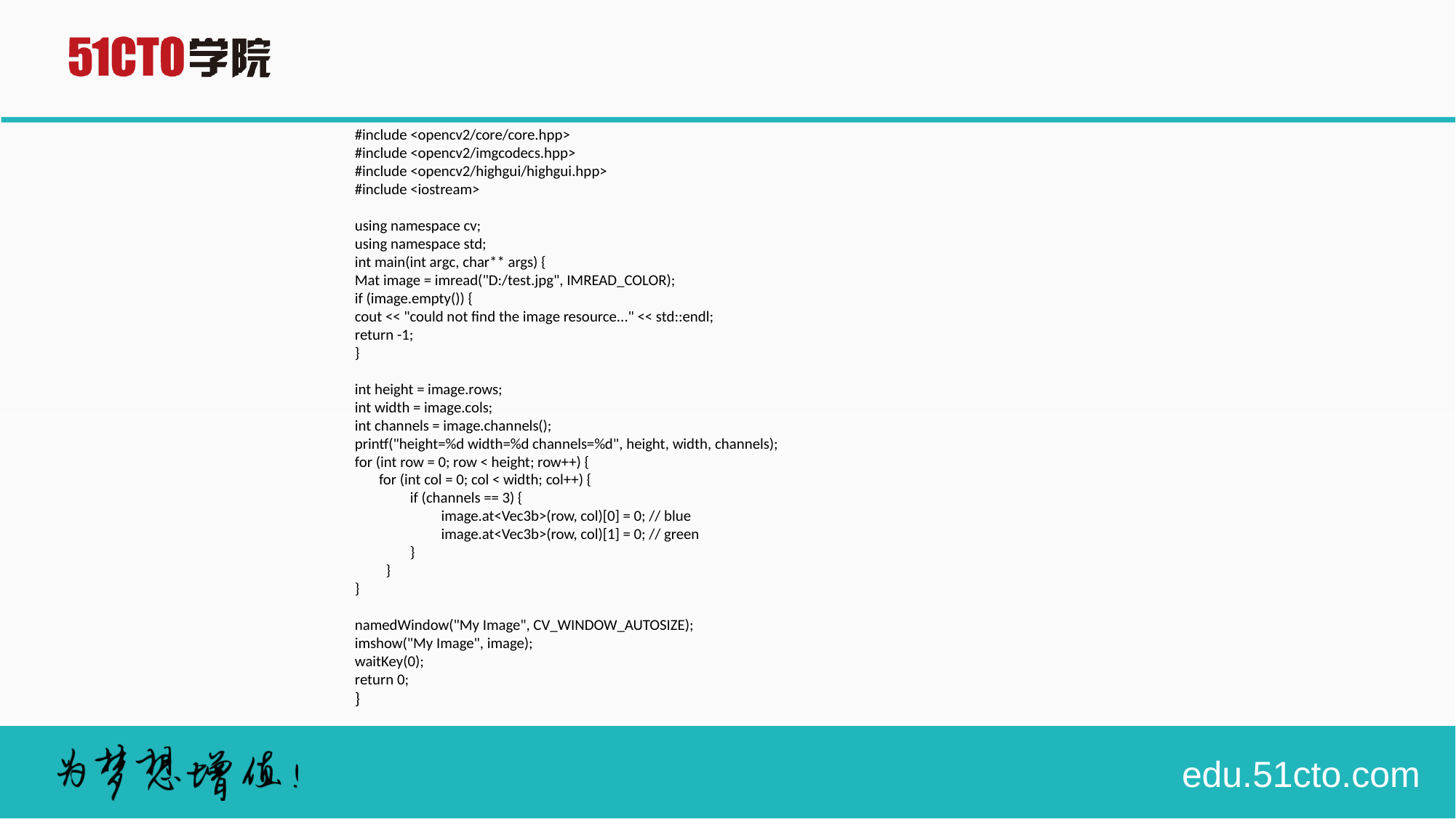

#include <opencv2/core/core.hpp>
#include <opencv2/imgcodecs.hpp>
#include <opencv2/highgui/highgui.hpp>
#include <iostream>

using namespace cv;
using namespace std;
int main(int argc, char** args) {
Mat image = imread("D:/test.jpg", IMREAD_COLOR);
if (image.empty()) {
cout << "could not find the image resource..." << std::endl;
return -1;
}

int height = image.rows;
int width = image.cols;
int channels = image.channels();
printf("height=%d width=%d channels=%d", height, width, channels);
for (int row = 0; row < height; row++) {
       for (int col = 0; col < width; col++) {
                if (channels == 3) {
                         image.at<Vec3b>(row, col)[0] = 0; // blue
                         image.at<Vec3b>(row, col)[1] = 0; // green
                }
         }
}

namedWindow("My Image", CV_WINDOW_AUTOSIZE);
imshow("My Image", image);
waitKey(0);
return 0;
}